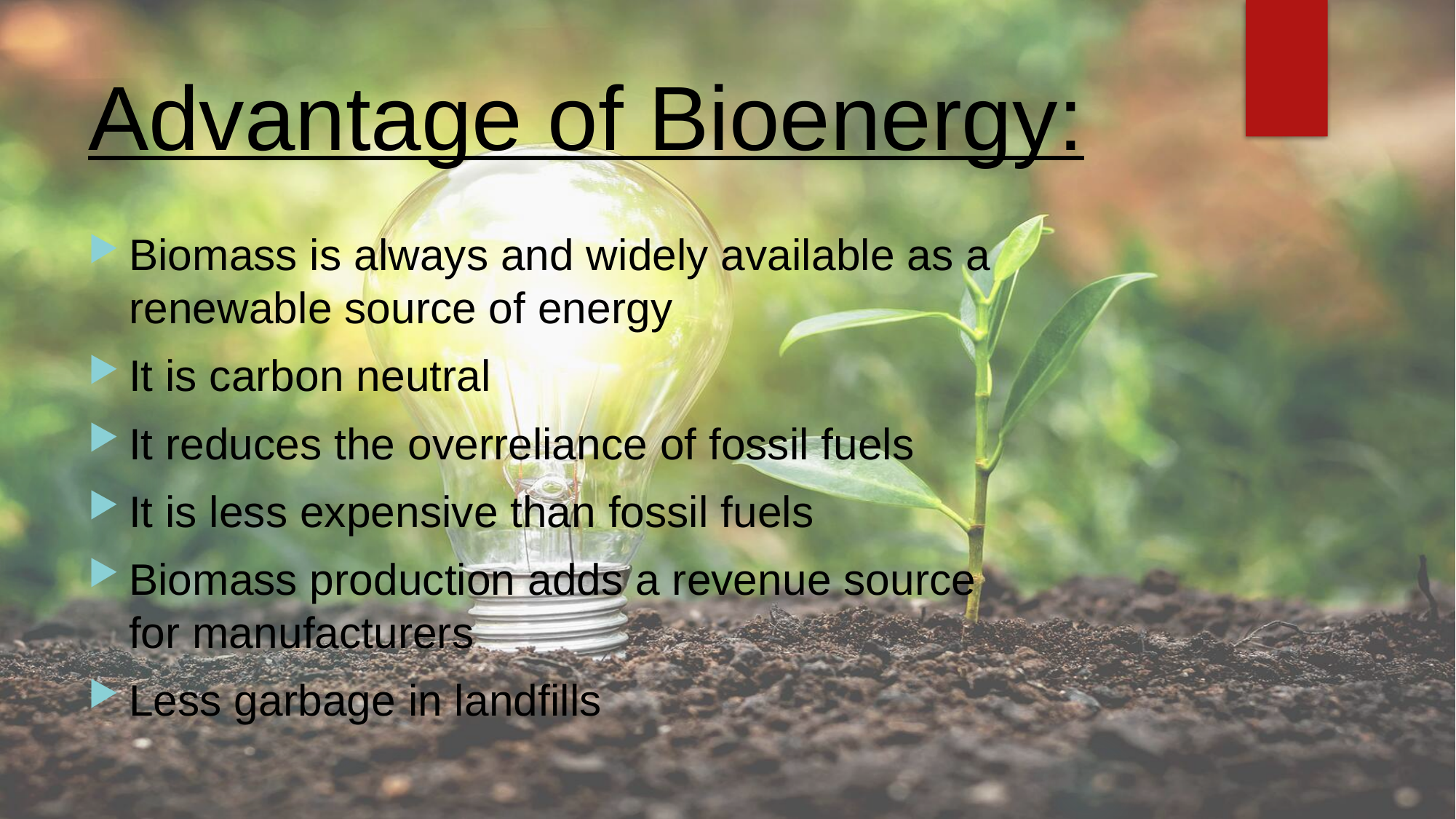

# Advantage of Bioenergy:
Biomass is always and widely available as a renewable source of energy
It is carbon neutral
It reduces the overreliance of fossil fuels
It is less expensive than fossil fuels
Biomass production adds a revenue source for manufacturers
Less garbage in landfills